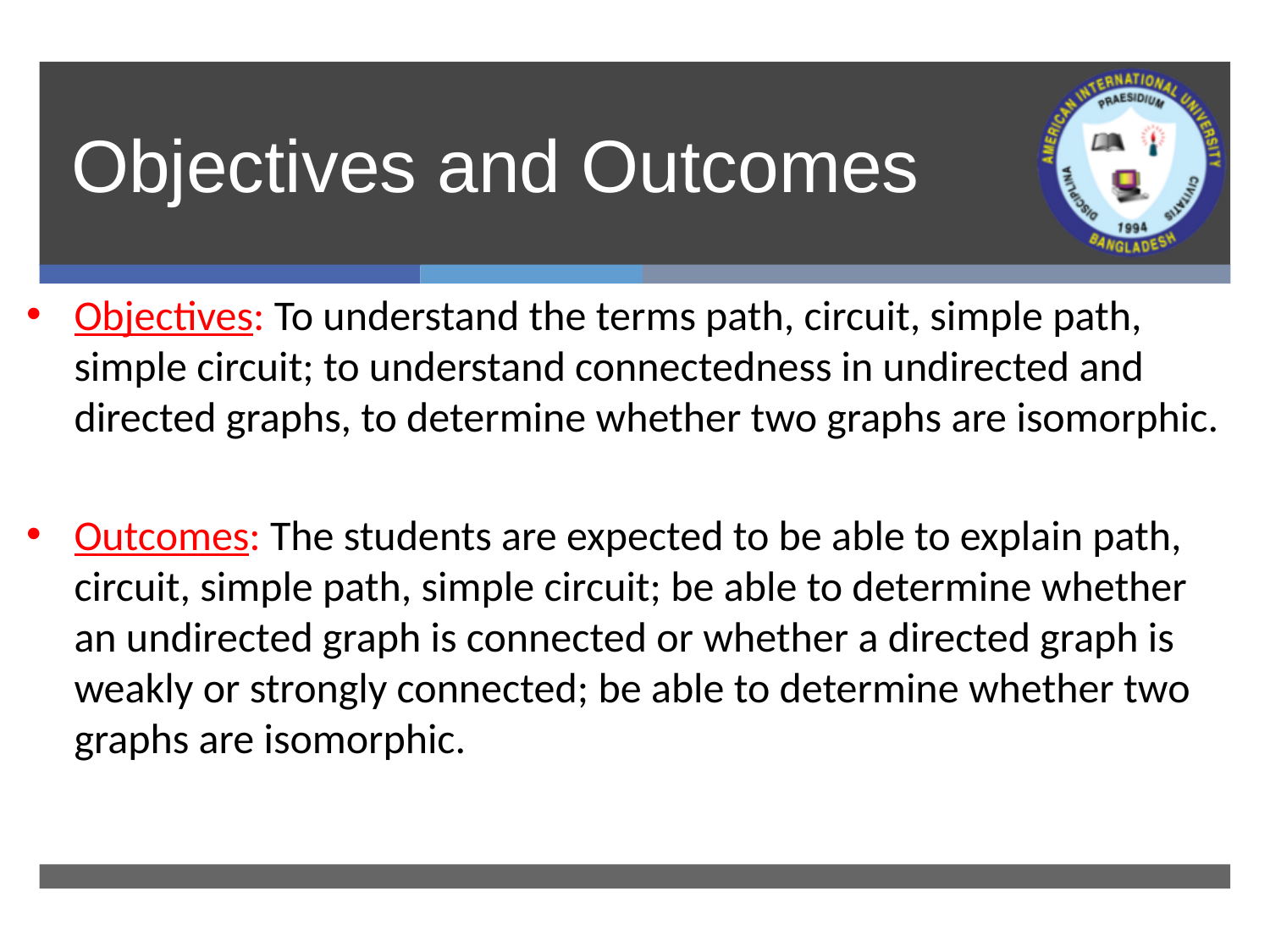

# Objectives and Outcomes
Objectives: To understand the terms path, circuit, simple path, simple circuit; to understand connectedness in undirected and directed graphs, to determine whether two graphs are isomorphic.

Outcomes: The students are expected to be able to explain path, circuit, simple path, simple circuit; be able to determine whether an undirected graph is connected or whether a directed graph is weakly or strongly connected; be able to determine whether two graphs are isomorphic.